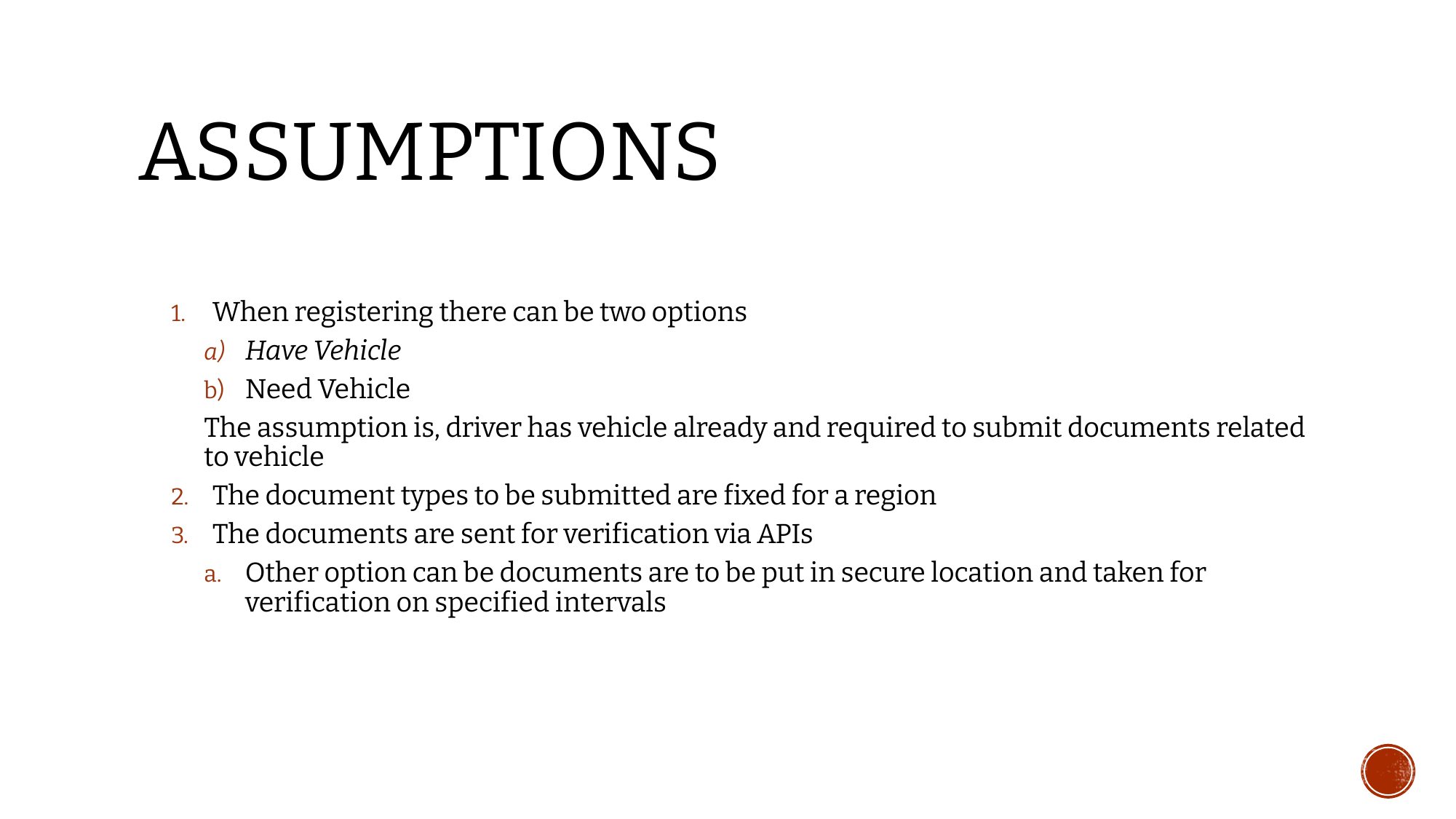

# ASSUMPTIONS

When registering there can be two options
Have Vehicle
Need Vehicle
The assumption is, driver has vehicle already and required to submit documents related to vehicle
The document types to be submitted are fixed for a region
The documents are sent for verification via APIs
Other option can be documents are to be put in secure location and taken for verification on specified intervals